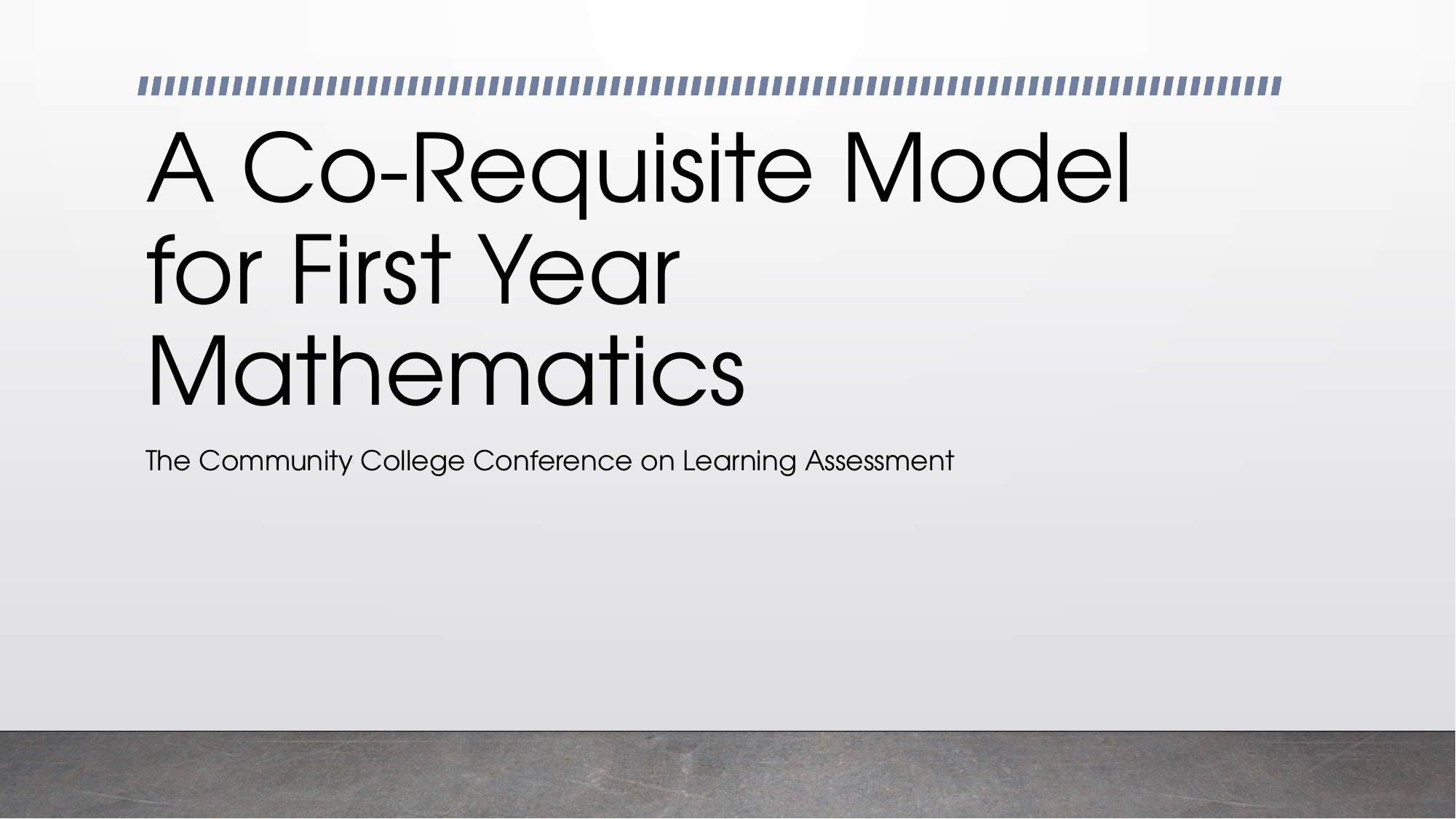

# A Co-Requisite Model for First Year Mathematics
The Community College Conference on Learning Assessment